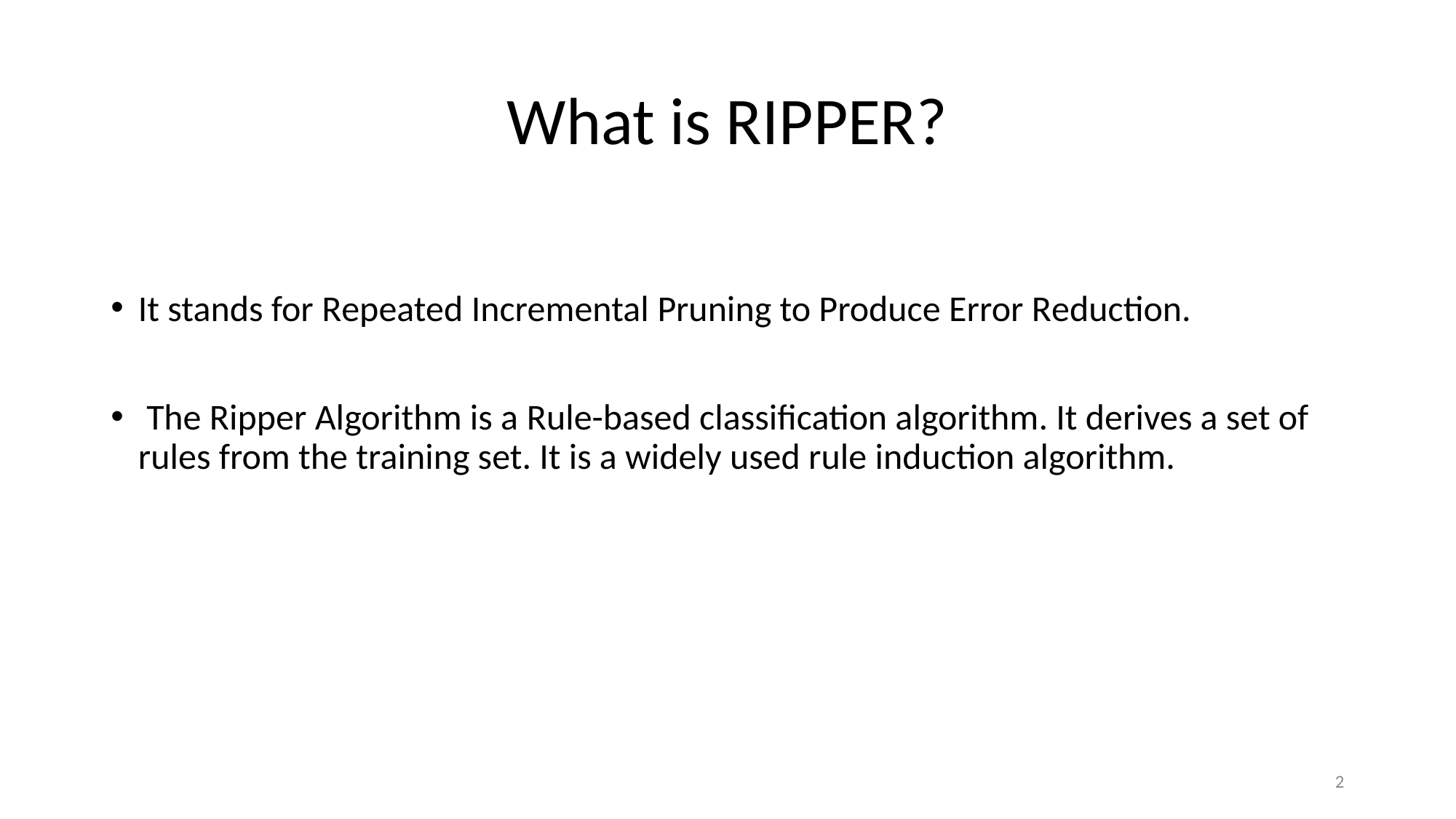

# What is RIPPER?

It stands for Repeated Incremental Pruning to Produce Error Reduction.

 The Ripper Algorithm is a Rule-based classification algorithm. It derives a set of rules from the training set. It is a widely used rule induction algorithm.
2